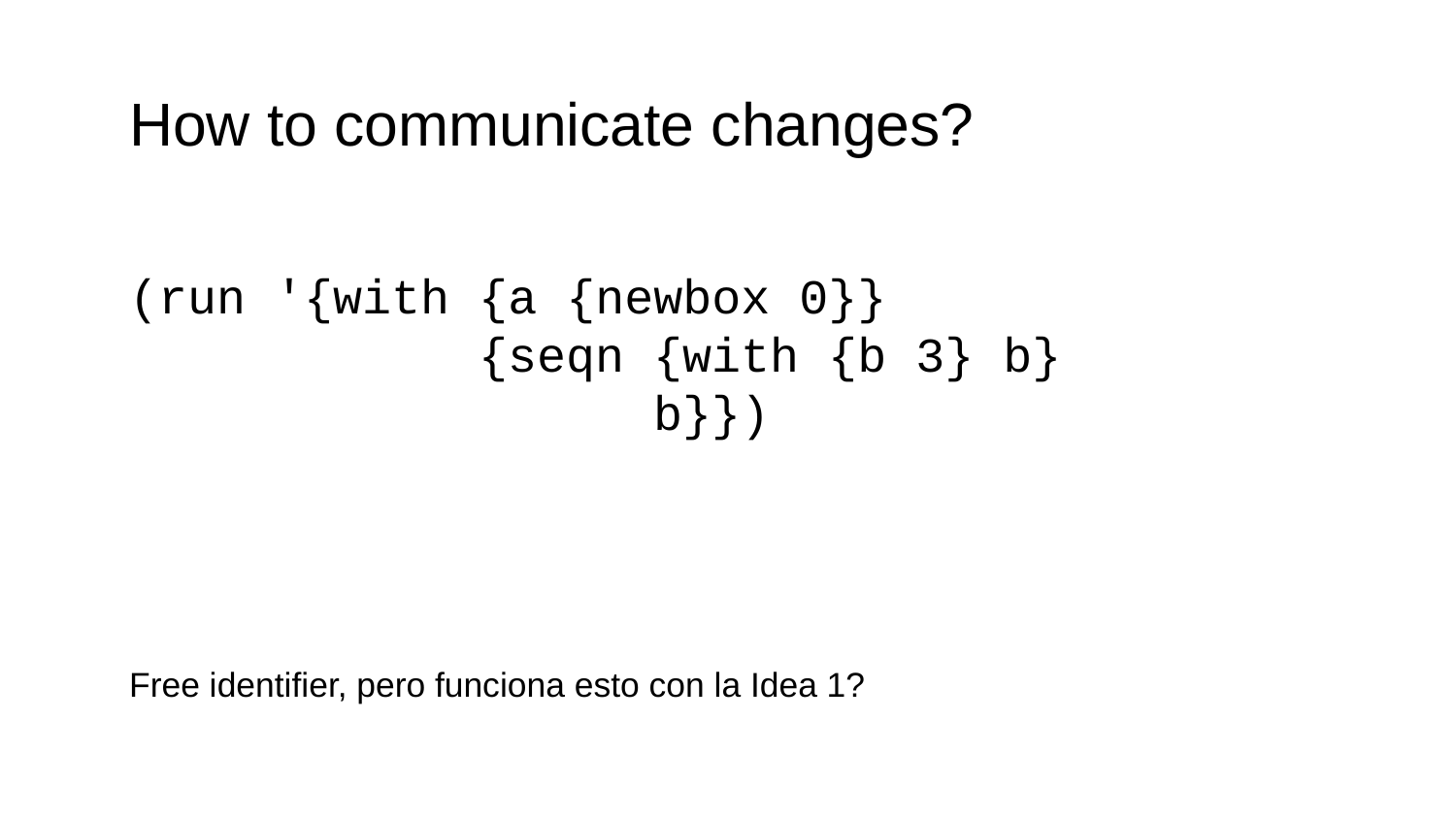

How to communicate changes?
(run '{with {a {newbox 0}}
            {seqn {with {b 3} b}
                  b}})

Free identifier, pero funciona esto con la Idea 1?